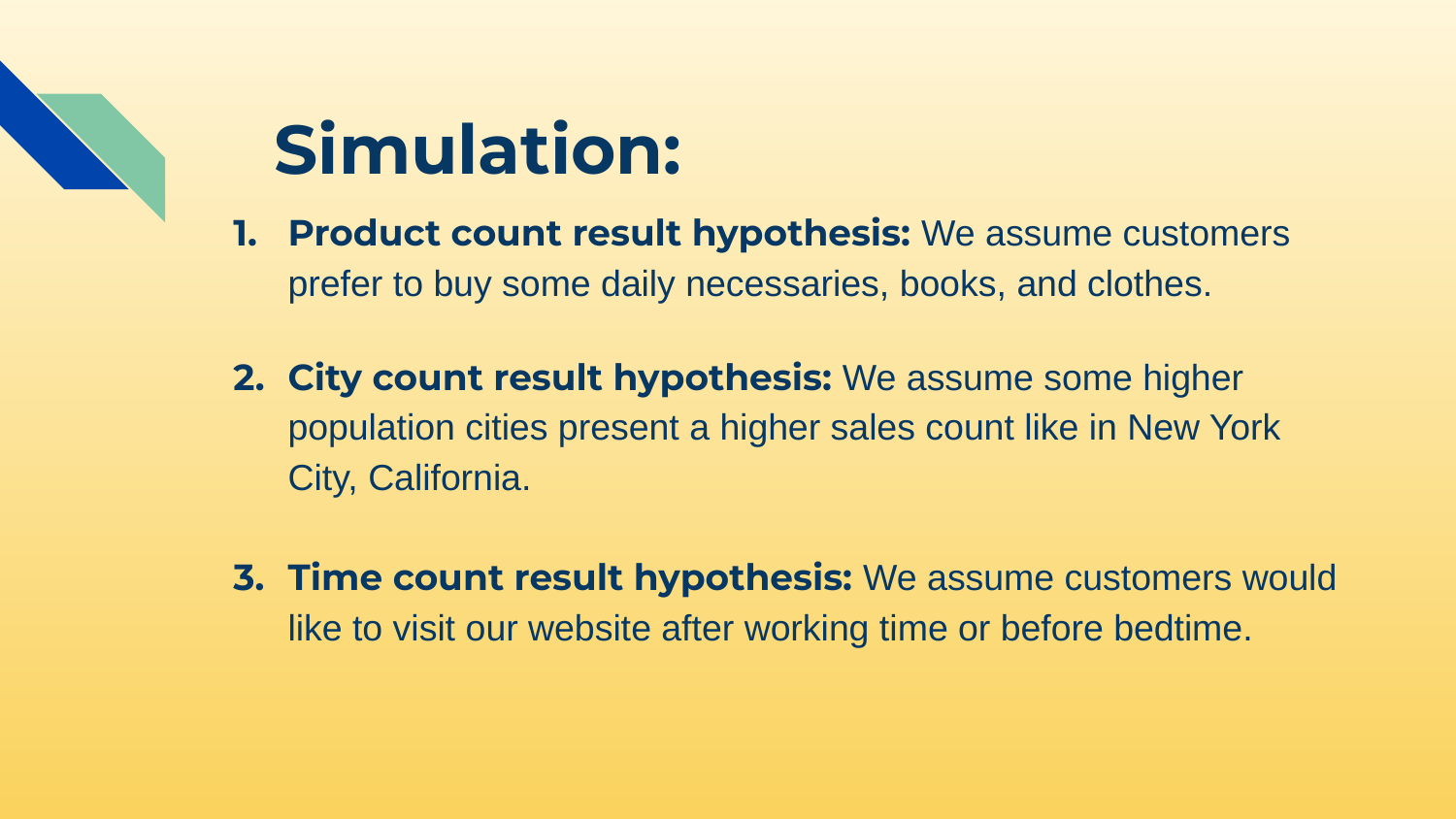

# Simulation:

Product count result hypothesis: We assume customers prefer to buy some daily necessaries, books, and clothes.
City count result hypothesis: We assume some higher population cities present a higher sales count like in New York City, California.
Time count result hypothesis: We assume customers would like to visit our website after working time or before bedtime.